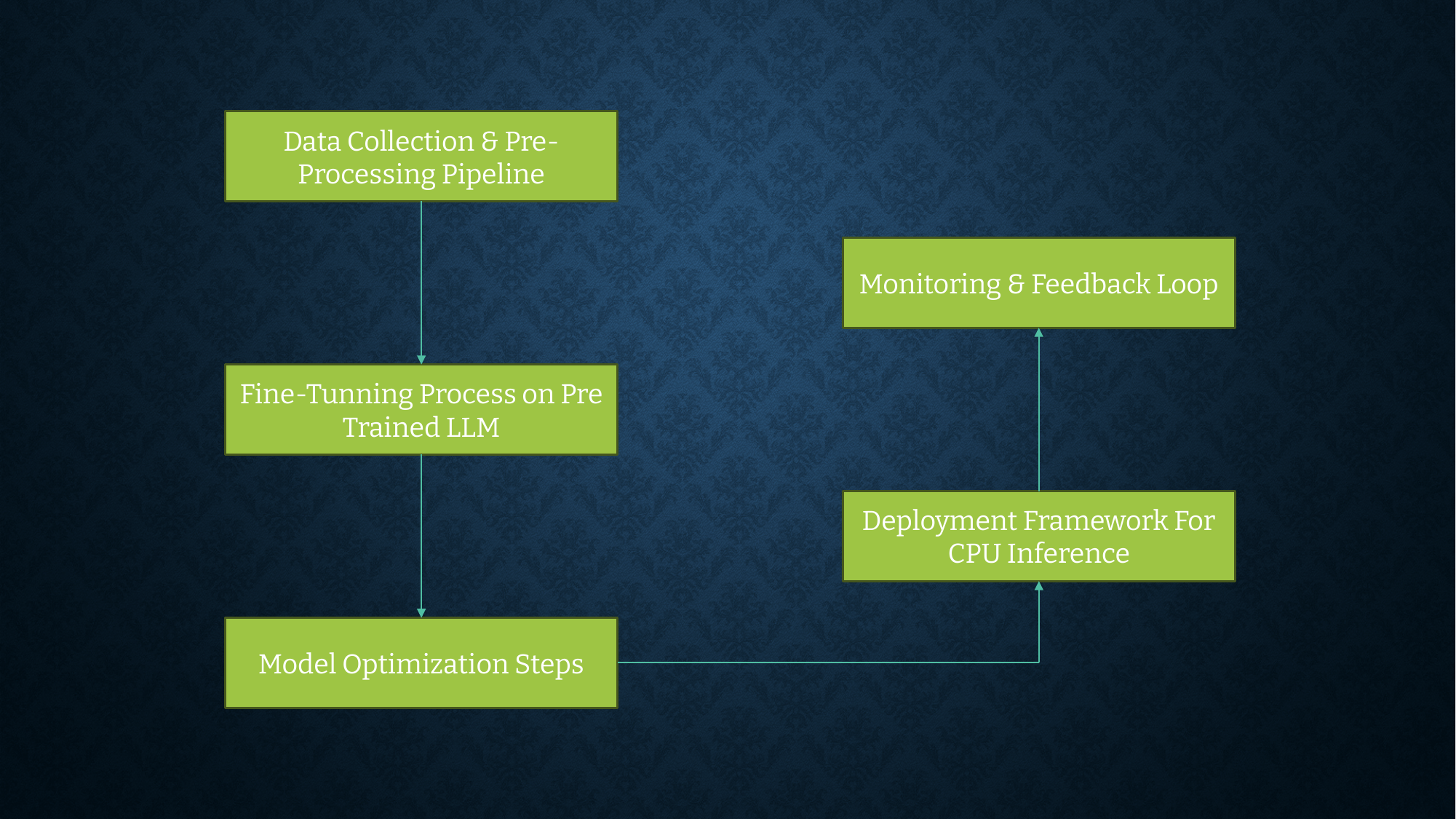

Data Collection & Pre- Processing Pipeline
Monitoring & Feedback Loop
Fine-Tunning Process on Pre Trained LLM
Deployment Framework For CPU Inference
Model Optimization Steps